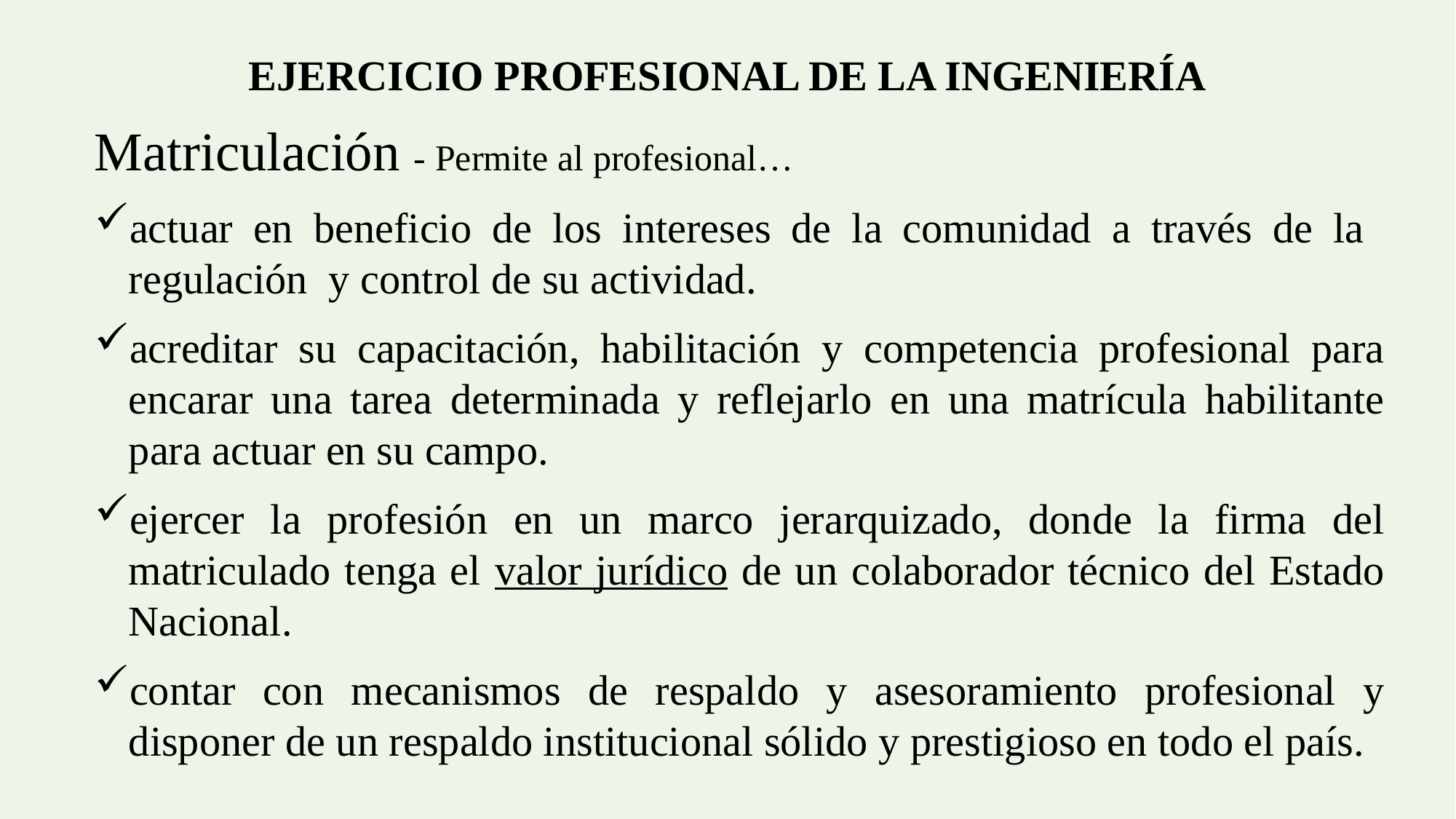

EJERCICIO PROFESIONAL DE LA INGENIERÍA
Matriculación - Permite al profesional…
actuar en beneficio de los intereses de la comunidad a través de la  regulación  y control de su actividad.
acreditar su capacitación, habilitación y competencia profesional para encarar una tarea determinada y reflejarlo en una matrícula habilitante para actuar en su campo.
ejercer la profesión en un marco jerarquizado, donde la firma del matriculado tenga el valor jurídico de un colaborador técnico del Estado Nacional.
contar con mecanismos de respaldo y asesoramiento profesional y disponer de un respaldo institucional sólido y prestigioso en todo el país.